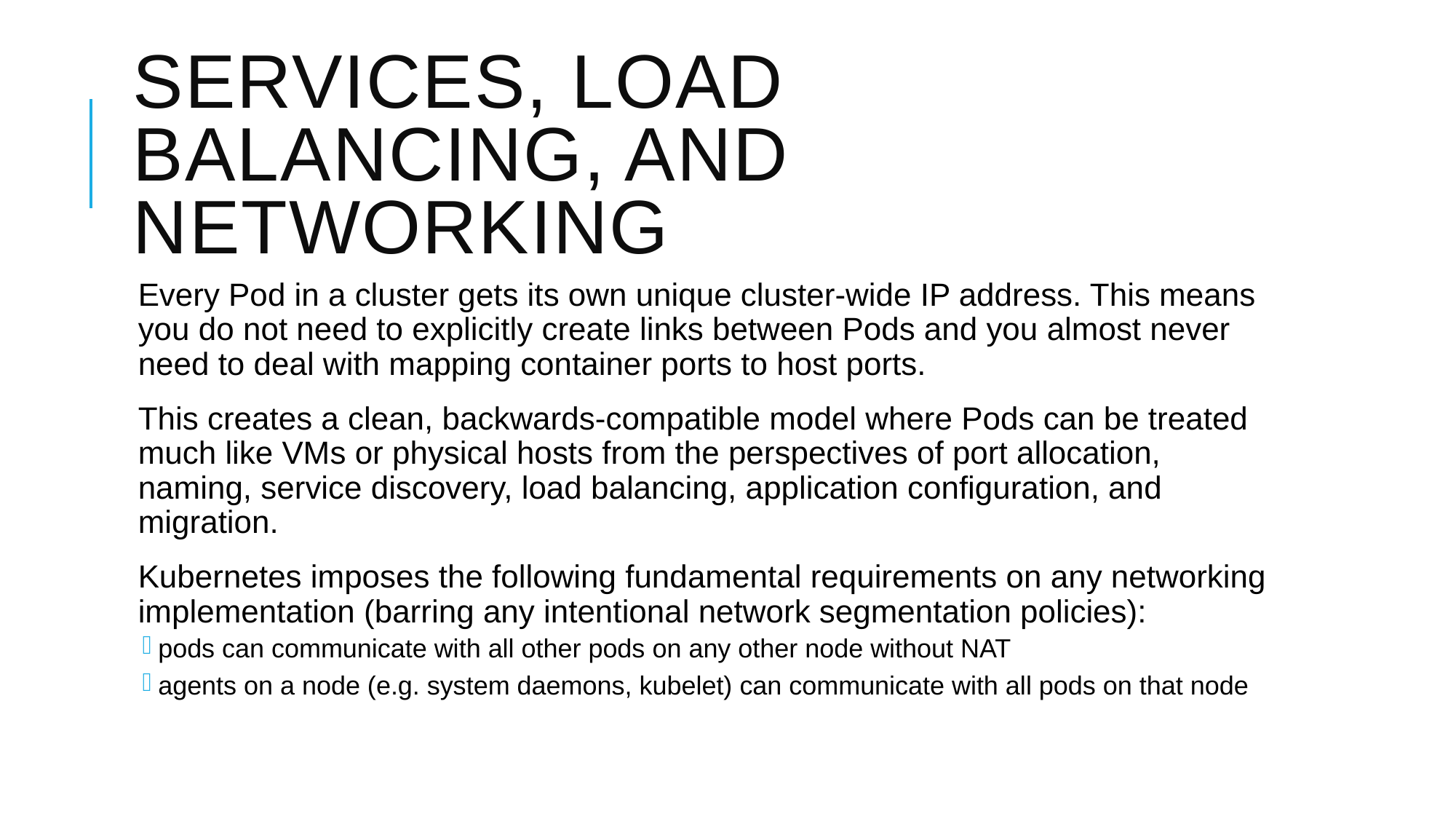

# Services, Load Balancing, and Networking
Every Pod in a cluster gets its own unique cluster-wide IP address. This means you do not need to explicitly create links between Pods and you almost never need to deal with mapping container ports to host ports.
This creates a clean, backwards-compatible model where Pods can be treated much like VMs or physical hosts from the perspectives of port allocation, naming, service discovery, load balancing, application configuration, and migration.
Kubernetes imposes the following fundamental requirements on any networking implementation (barring any intentional network segmentation policies):
pods can communicate with all other pods on any other node without NAT
agents on a node (e.g. system daemons, kubelet) can communicate with all pods on that node